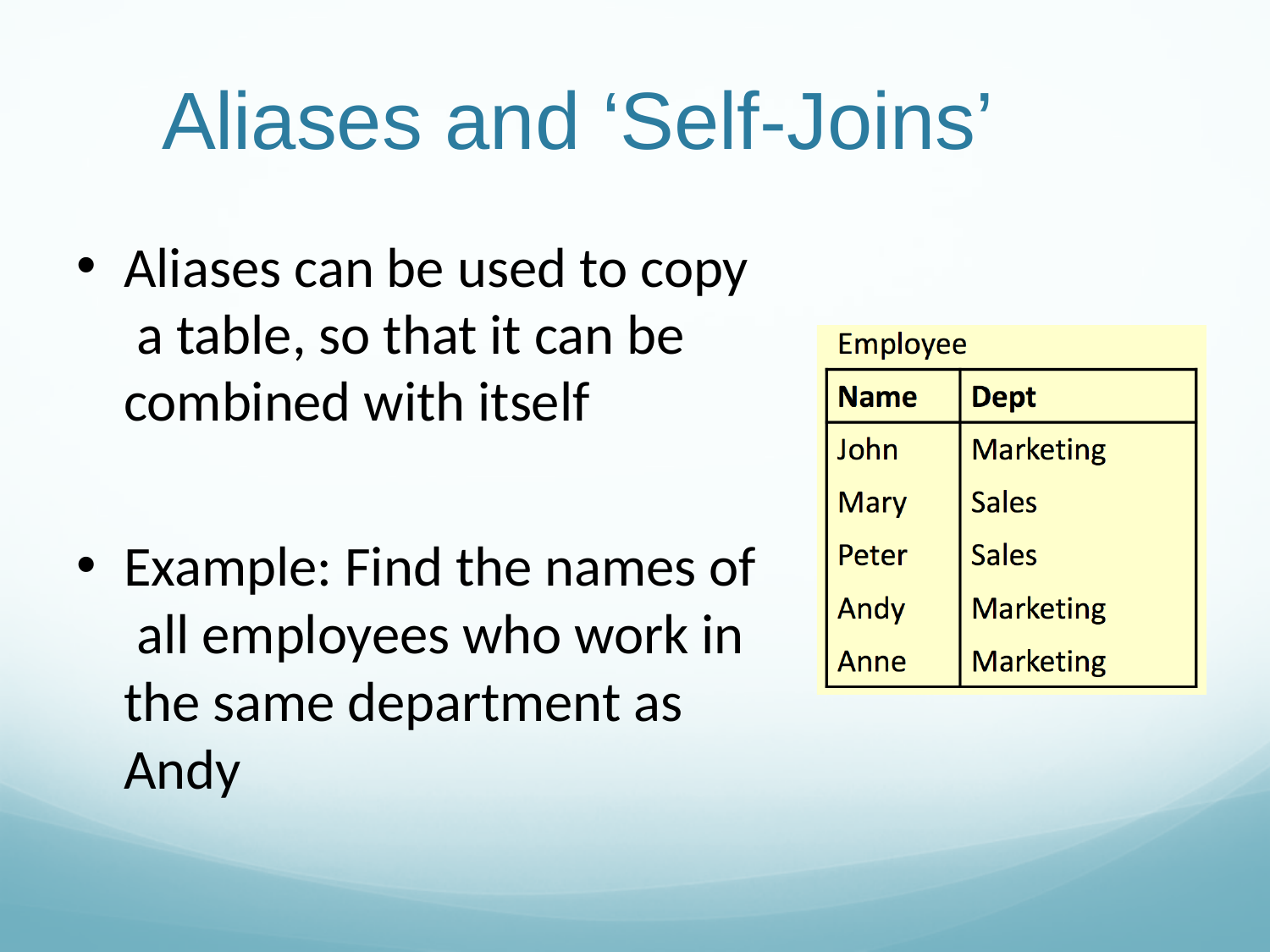

# Aliases and ‘Self-Joins’
Aliases can be used to copy  a table, so that it can be  combined with itself

Example: Find the names of  all employees who work in  the same department as  Andy